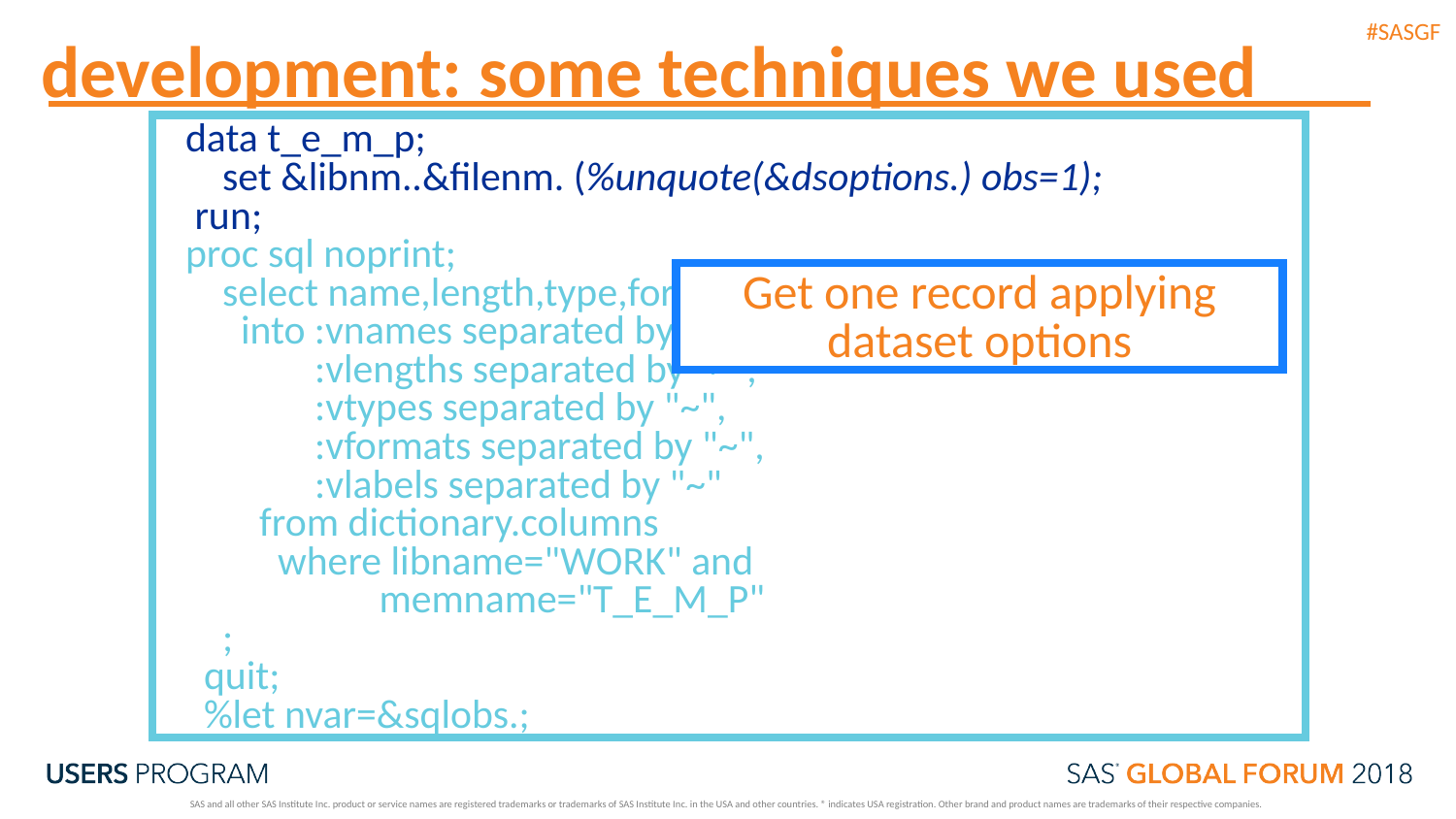

development: some techniques we used
  data t_e_m_p;
      set &libnm..&filenm. (%unquote(&dsoptions.) obs=1);
   run;
  proc sql noprint;
      select name,length,type,format,label
        into :vnames separated by "~",
                :vlengths separated by "~",
                :vtypes separated by "~",
                :vformats separated by "~",
                :vlabels separated by "~"
          from dictionary.columns
            where libname="WORK" and
                       memname="T_E_M_P"
      ;
    quit;
    %let nvar=&sqlobs.;
Get one record applying dataset options